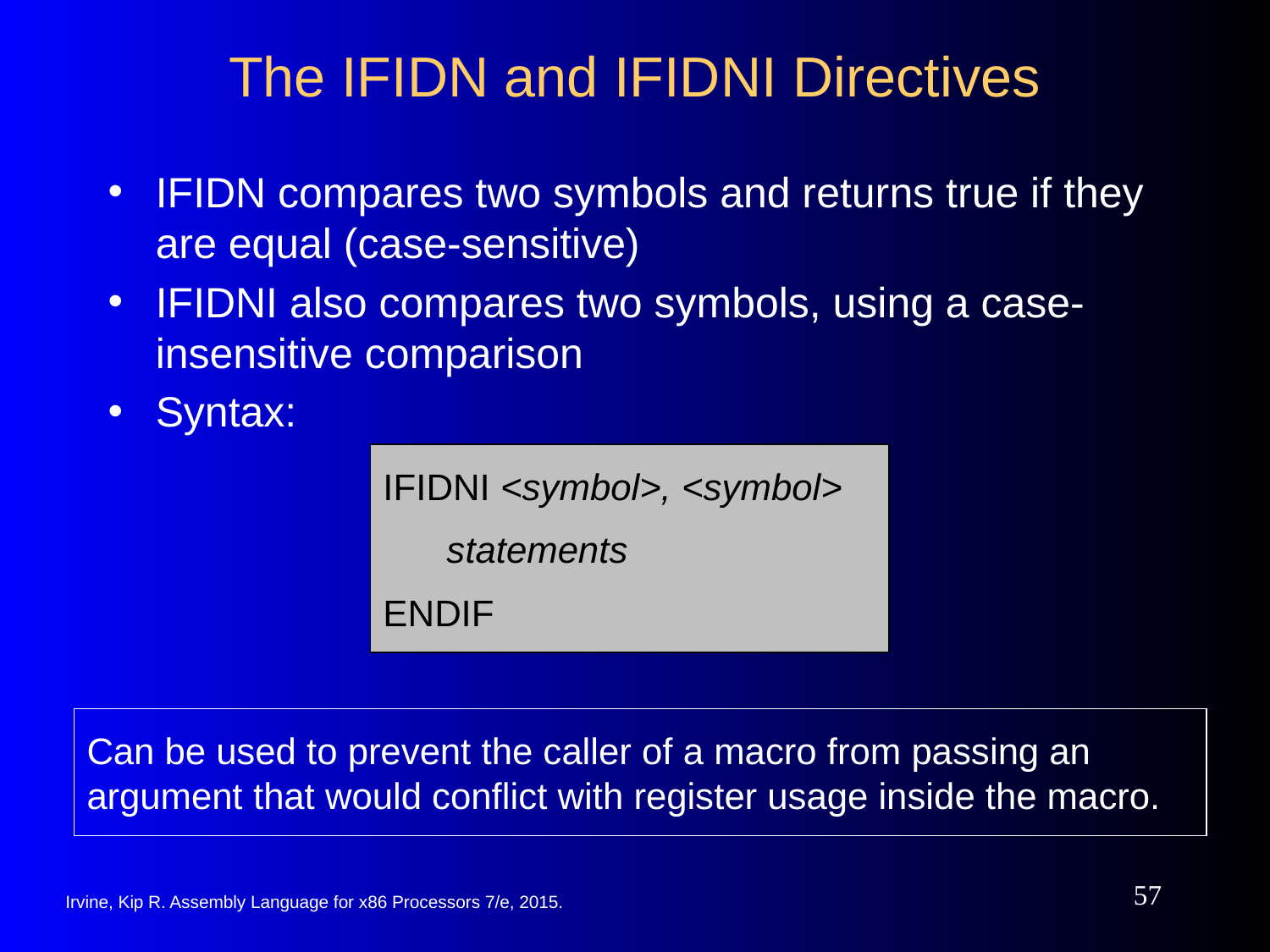

# The IFIDN and IFIDNI Directives
IFIDN compares two symbols and returns true if they are equal (case-sensitive)
IFIDNI also compares two symbols, using a case-insensitive comparison
Syntax:
IFIDNI <symbol>, <symbol>
statements
ENDIF
Can be used to prevent the caller of a macro from passing an argument that would conflict with register usage inside the macro.
57
Irvine, Kip R. Assembly Language for x86 Processors 7/e, 2015.